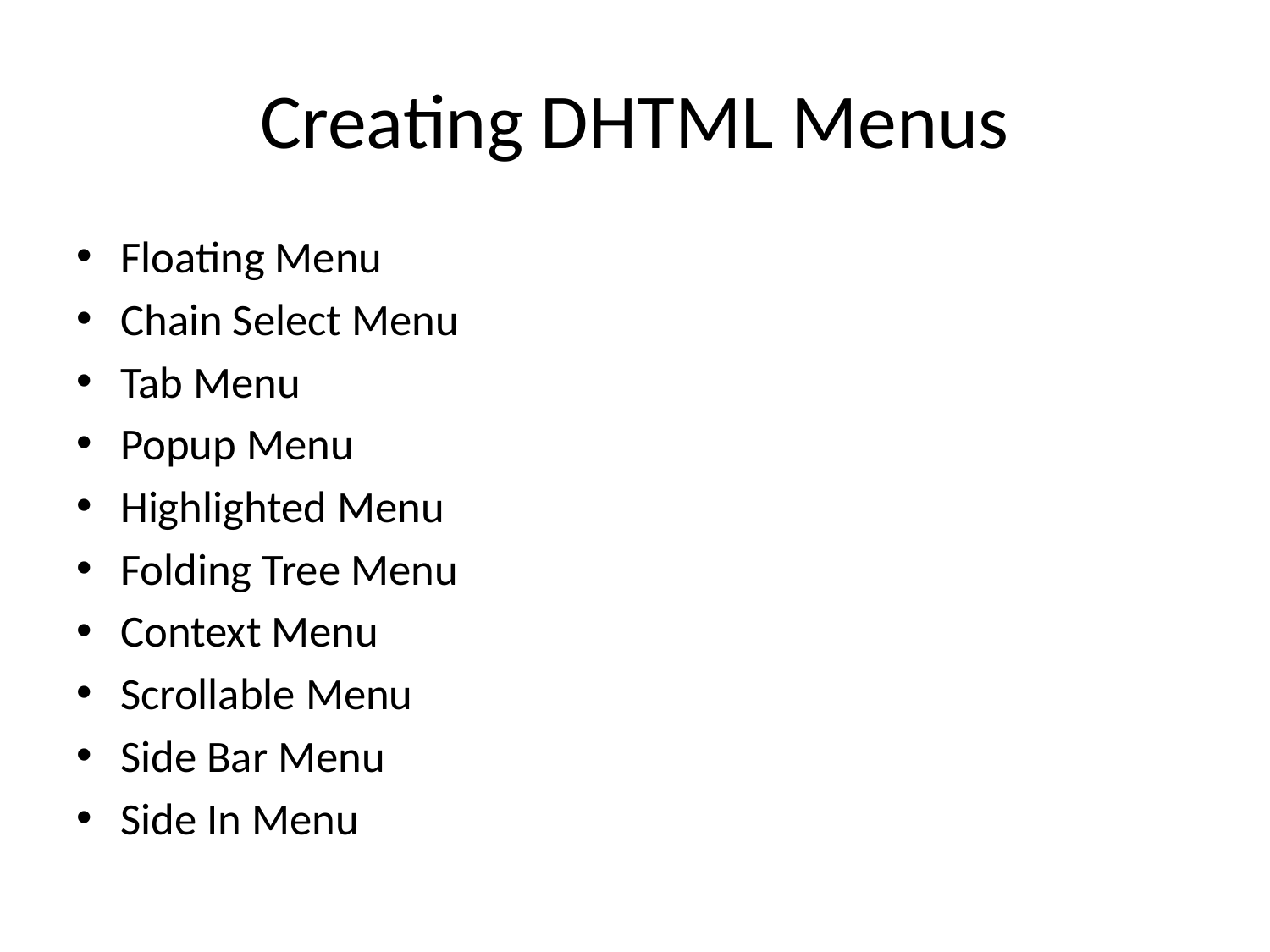

# Creating DHTML Menus
Floating Menu
Chain Select Menu
Tab Menu
Popup Menu
Highlighted Menu
Folding Tree Menu
Context Menu
Scrollable Menu
Side Bar Menu
Side In Menu